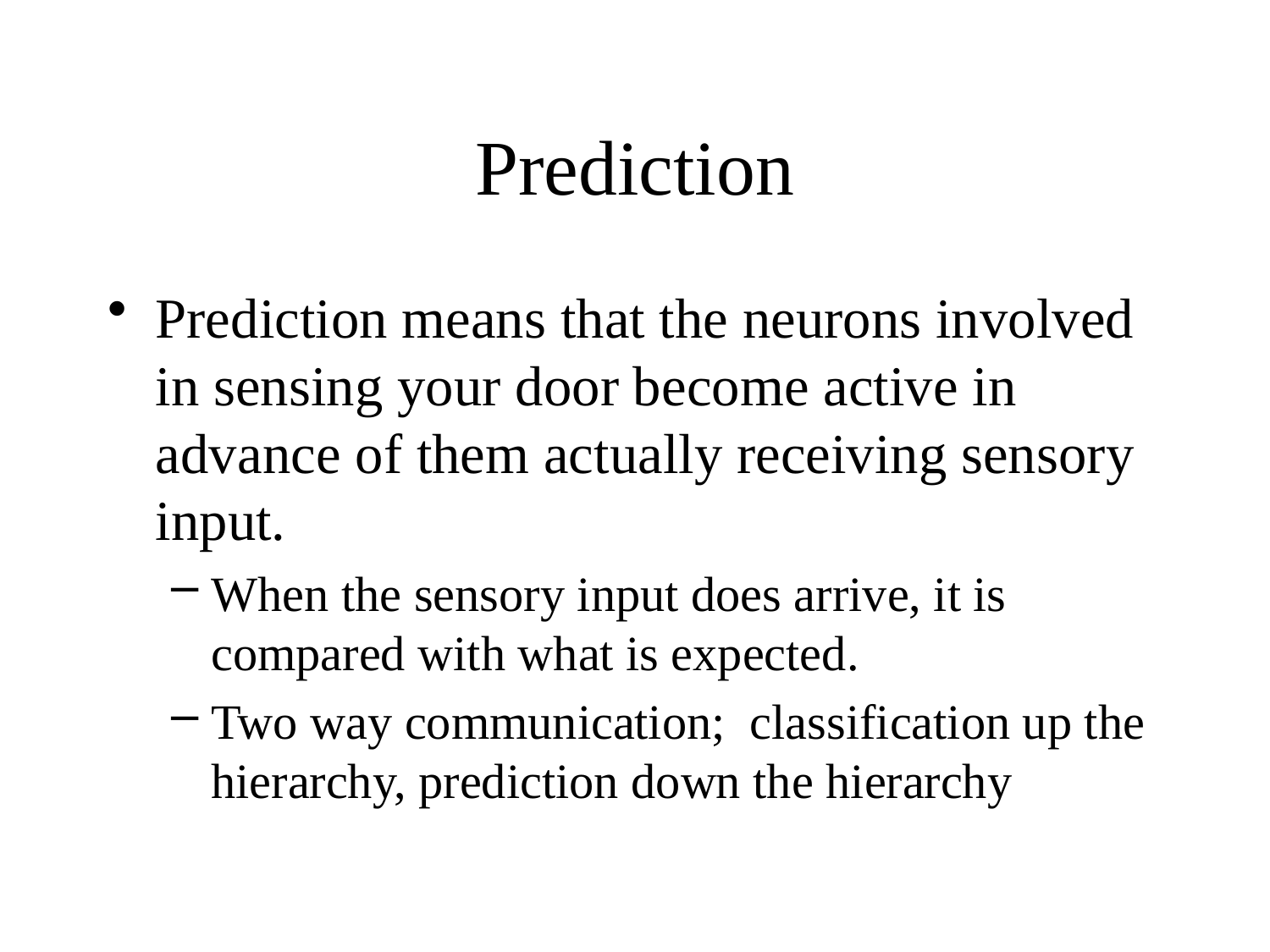

# Prediction
Prediction means that the neurons involved in sensing your door become active in advance of them actually receiving sensory input.
When the sensory input does arrive, it is compared with what is expected.
Two way communication;  classification up the hierarchy, prediction down the hierarchy